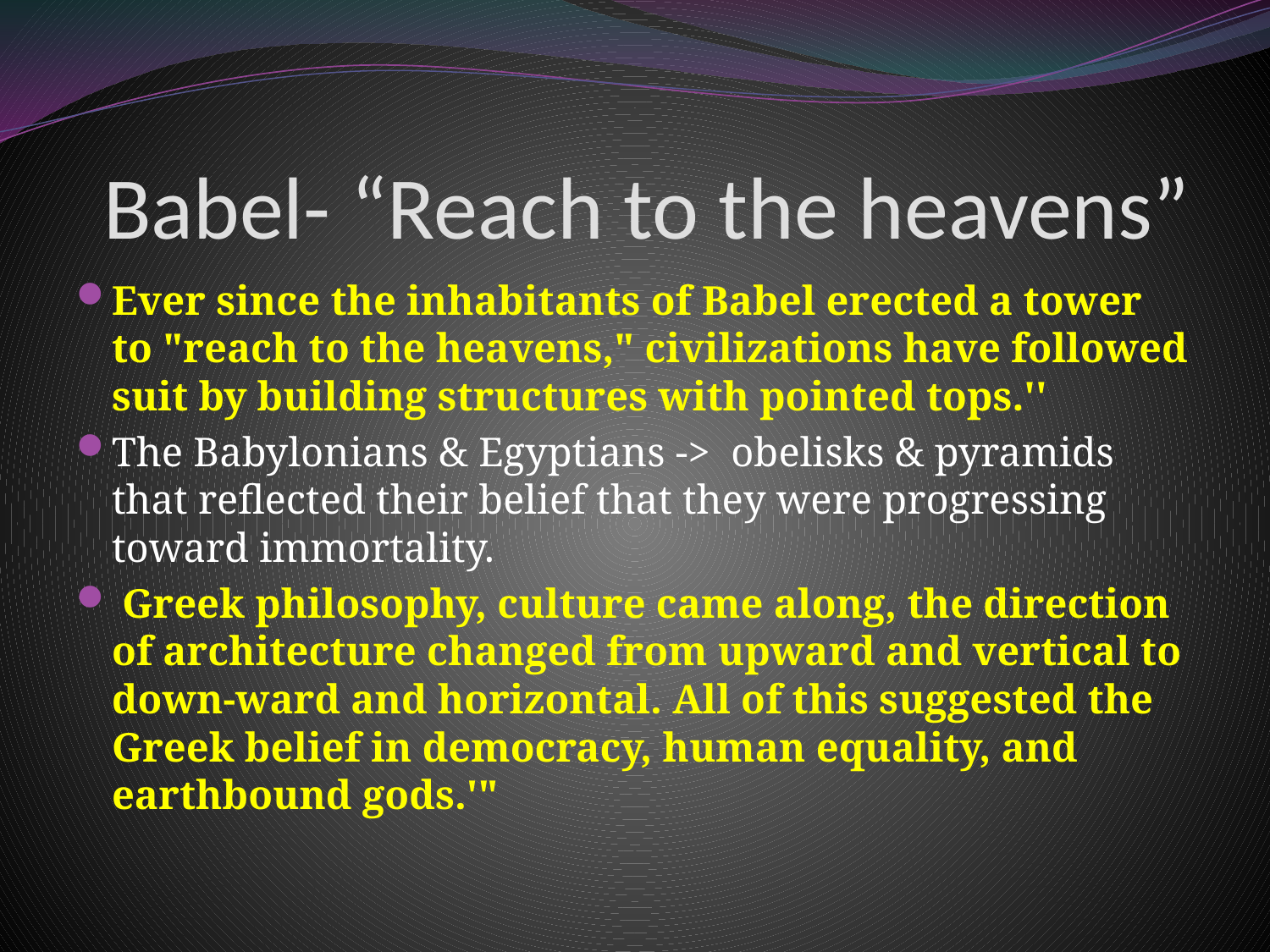

# Babel- “Reach to the heavens”
Ever since the inhabitants of Babel erected a tower to "reach to the heavens," civilizations have followed suit by building structures with pointed tops.''
The Babylonians & Egyptians ->  obelisks & pyramids that reflected their belief that they were progressing toward immortality.
 Greek philosophy, culture came along, the direction of architecture changed from upward and vertical to down-ward and horizontal. All of this suggested the Greek belief in democracy, human equality, and earthbound gods.'"